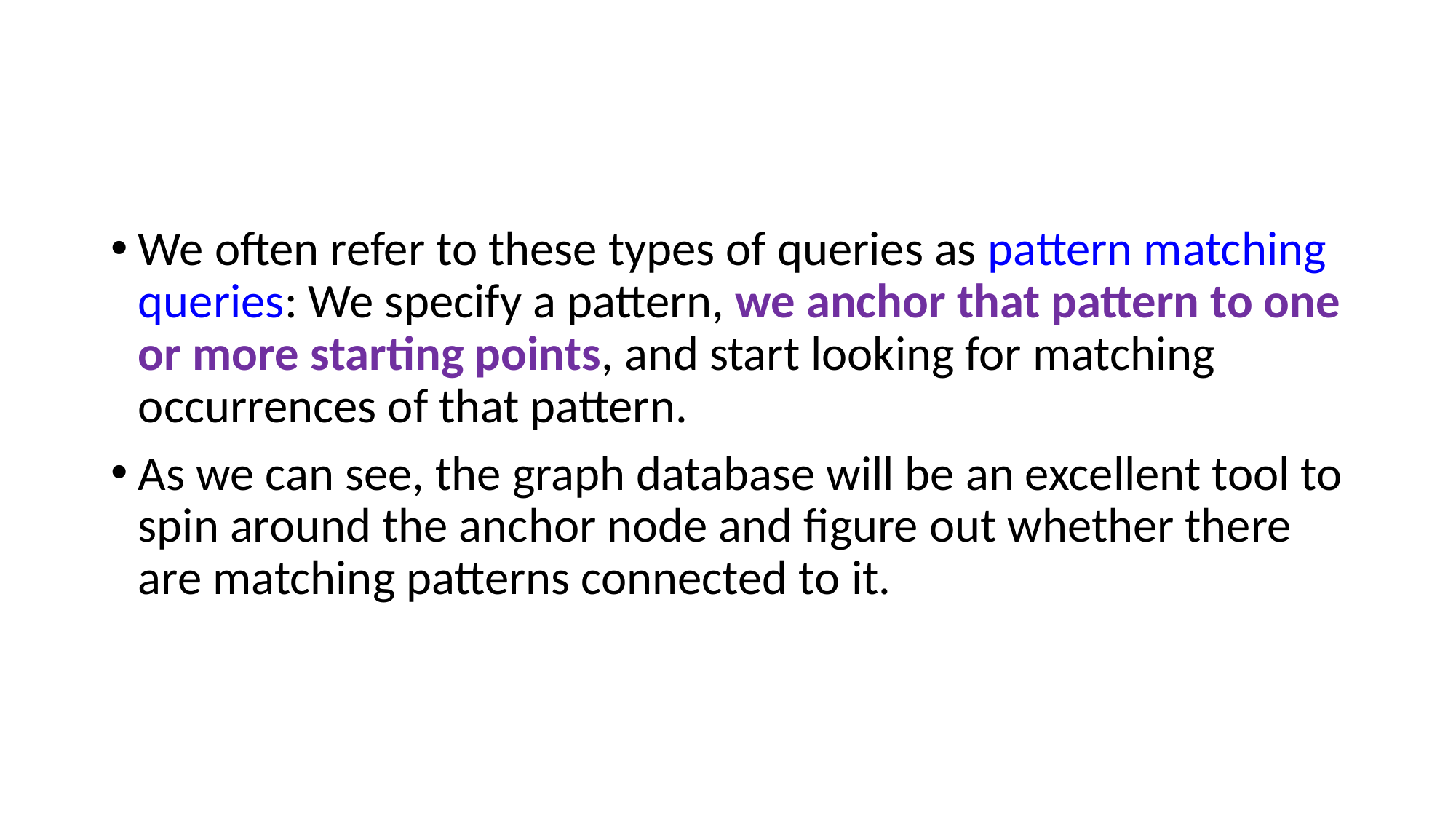

#
We often refer to these types of queries as pattern matching queries: We specify a pattern, we anchor that pattern to one or more starting points, and start looking for matching occurrences of that pattern.
As we can see, the graph database will be an excellent tool to spin around the anchor node and figure out whether there are matching patterns connected to it.